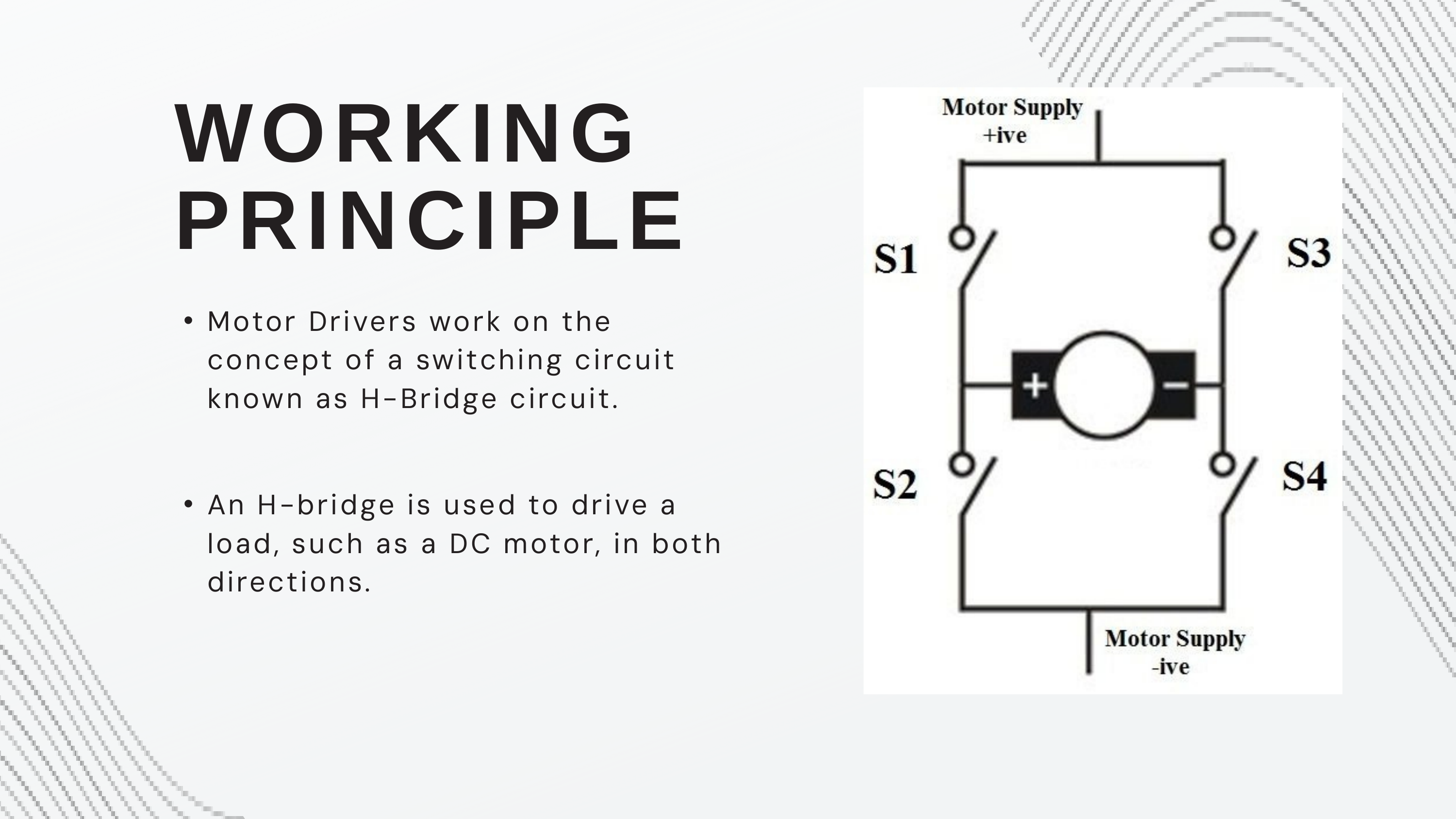

WORKING
PRINCIPLE
Motor Drivers work on the concept of a switching circuit known as H-Bridge circuit.
An H-bridge is used to drive a load, such as a DC motor, in both directions.